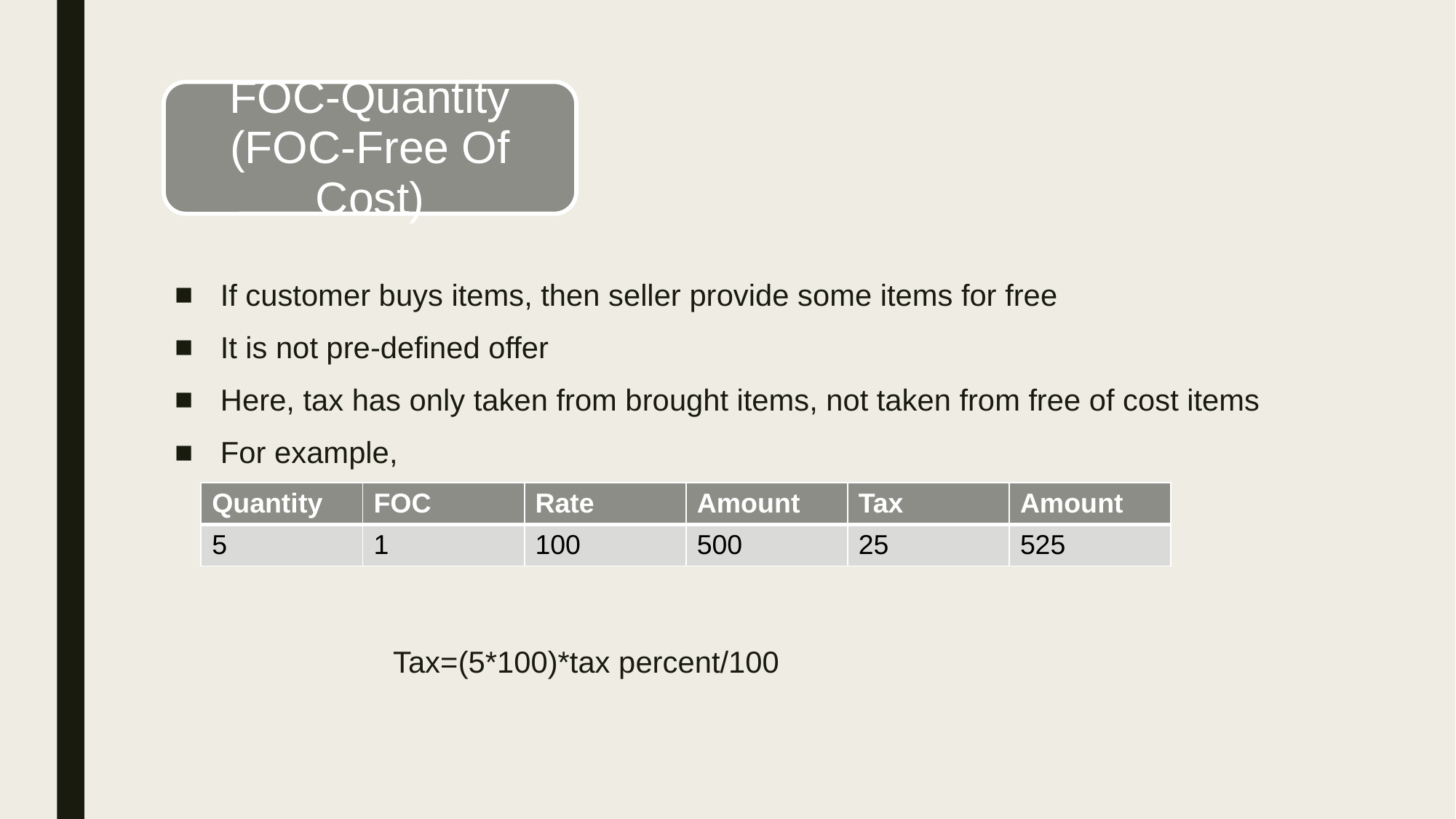

FOC-Quantity
(FOC-Free Of Cost)
If customer buys items, then seller provide some items for free
It is not pre-defined offer
Here, tax has only taken from brought items, not taken from free of cost items
For example,

		Tax=(5*100)*tax percent/100
| Quantity | FOC | Rate | Amount | Tax | Amount |
| --- | --- | --- | --- | --- | --- |
| 5 | 1 | 100 | 500 | 25 | 525 |